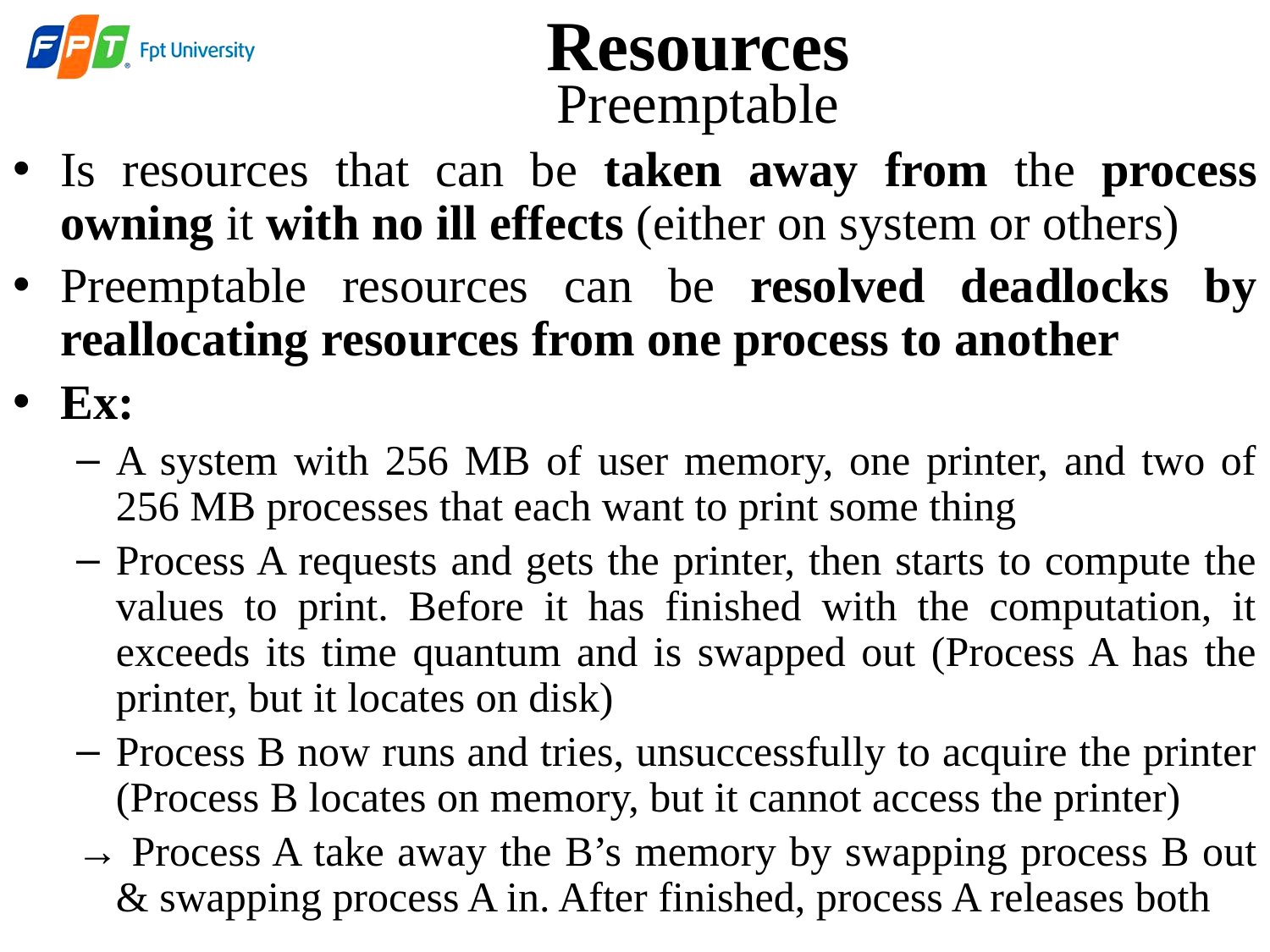

# Resources
Preemptable
Is resources that can be taken away from the process owning it with no ill effects (either on system or others)
Preemptable resources can be resolved deadlocks by reallocating resources from one process to another
Ex:
A system with 256 MB of user memory, one printer, and two of 256 MB processes that each want to print some thing
Process A requests and gets the printer, then starts to compute the values to print. Before it has finished with the computation, it exceeds its time quantum and is swapped out (Process A has the printer, but it locates on disk)
Process B now runs and tries, unsuccessfully to acquire the printer (Process B locates on memory, but it cannot access the printer)
→ Process A take away the B’s memory by swapping process B out & swapping process A in. After finished, process A releases both